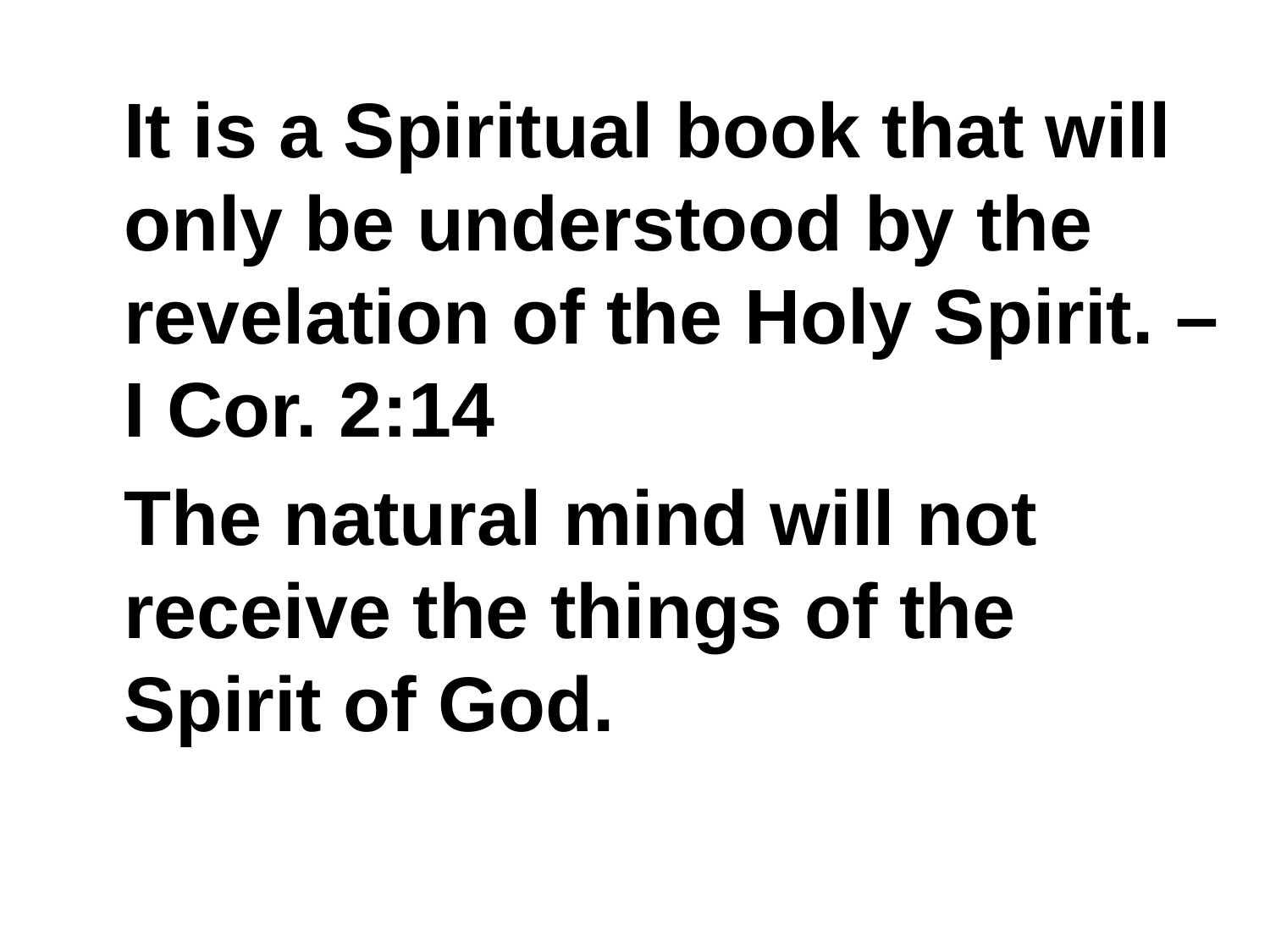

It is a Spiritual book that will only be understood by the revelation of the Holy Spirit. – I Cor. 2:14
	The natural mind will not receive the things of the Spirit of God.